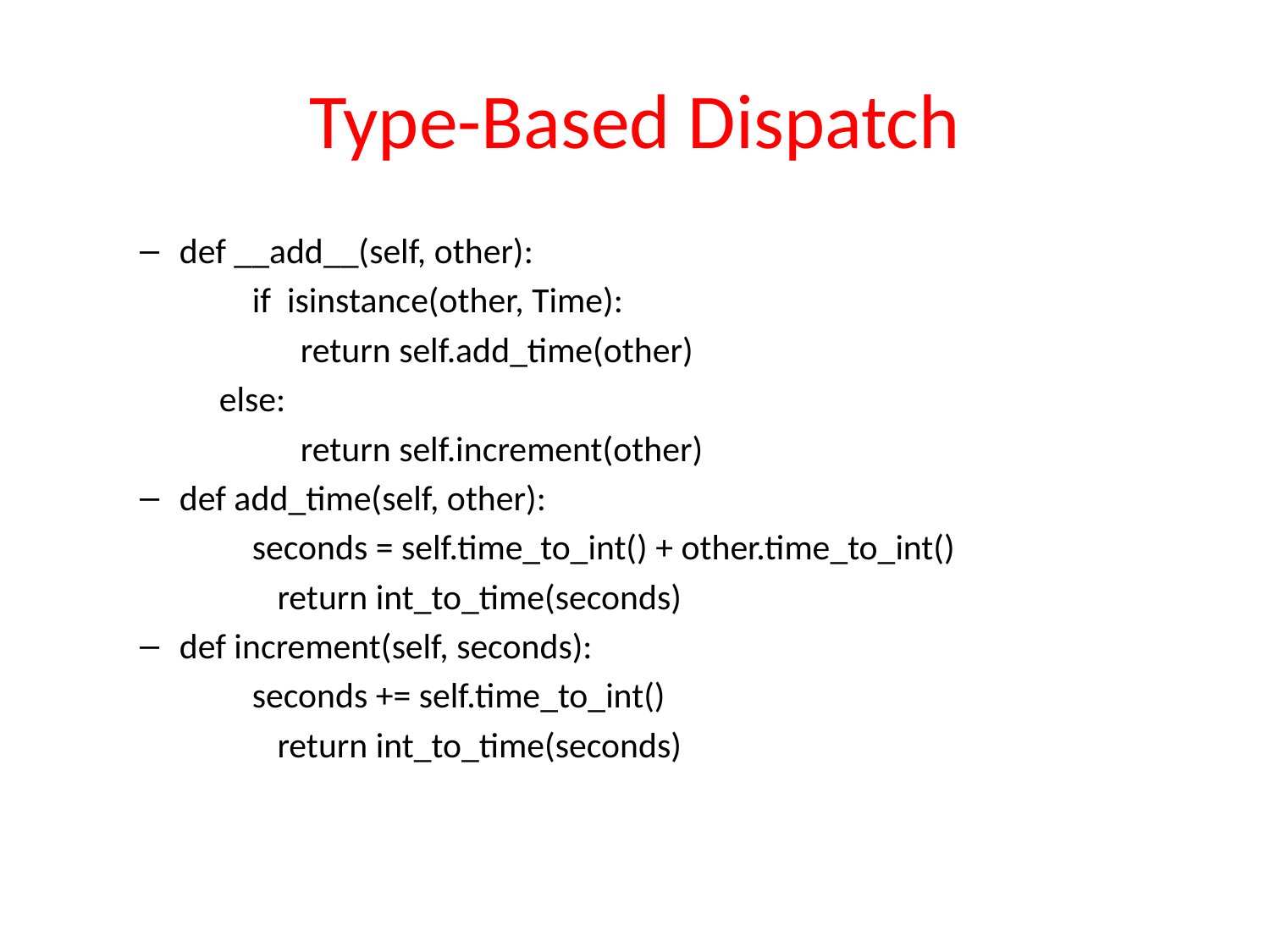

# Type-Based Dispatch
def __add__(self, other):
              if  isinstance(other, Time):
                    return self.add_time(other)
 	  else:
                    return self.increment(other)
def add_time(self, other):
              seconds = self.time_to_int() + other.time_to_int()
                         return int_to_time(seconds)
def increment(self, seconds):
              seconds += self.time_to_int()
                         return int_to_time(seconds)